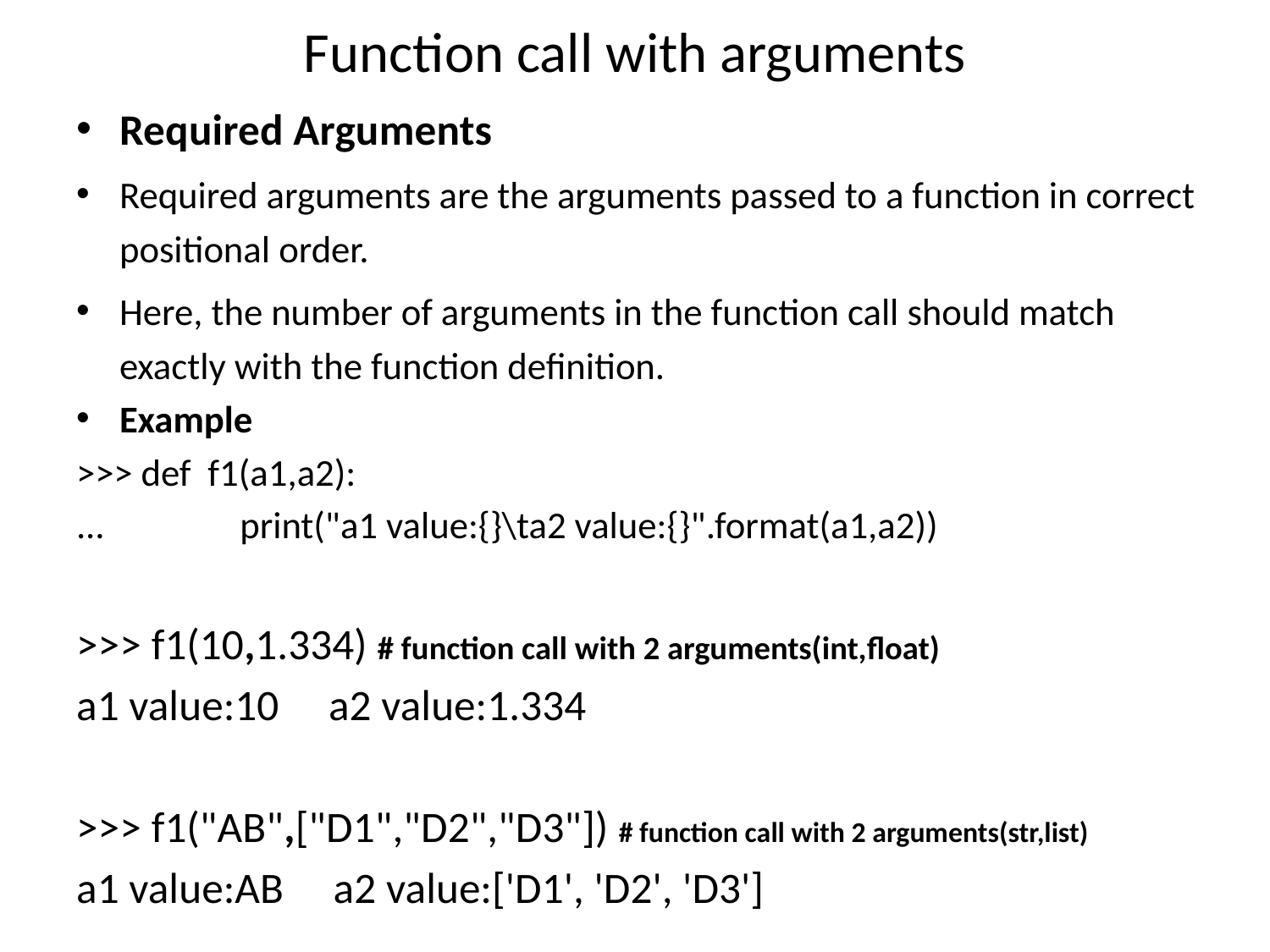

# Function call with arguments
Required Arguments
Required arguments are the arguments passed to a function in correct positional order.
Here, the number of arguments in the function call should match exactly with the function definition.
Example
>>> def  f1(a1,a2):
...                print("a1 value:{}\ta2 value:{}".format(a1,a2))

>>> f1(10,1.334) # function call with 2 arguments(int,float)
a1 value:10     a2 value:1.334

>>> f1("AB",["D1","D2","D3"]) # function call with 2 arguments(str,list)
a1 value:AB     a2 value:['D1', 'D2', 'D3']